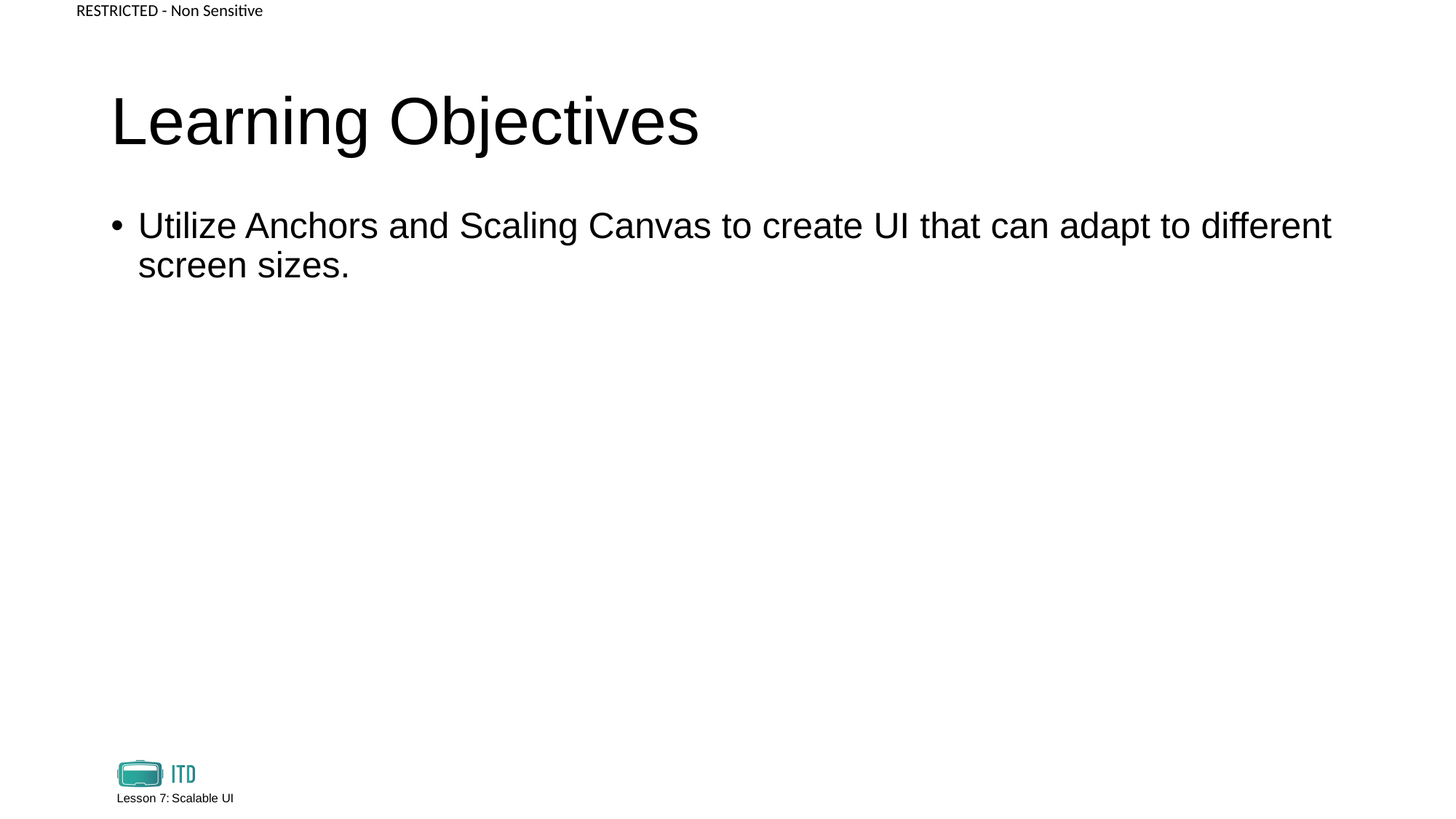

# Learning Objectives
Utilize Anchors and Scaling Canvas to create UI that can adapt to different screen sizes.